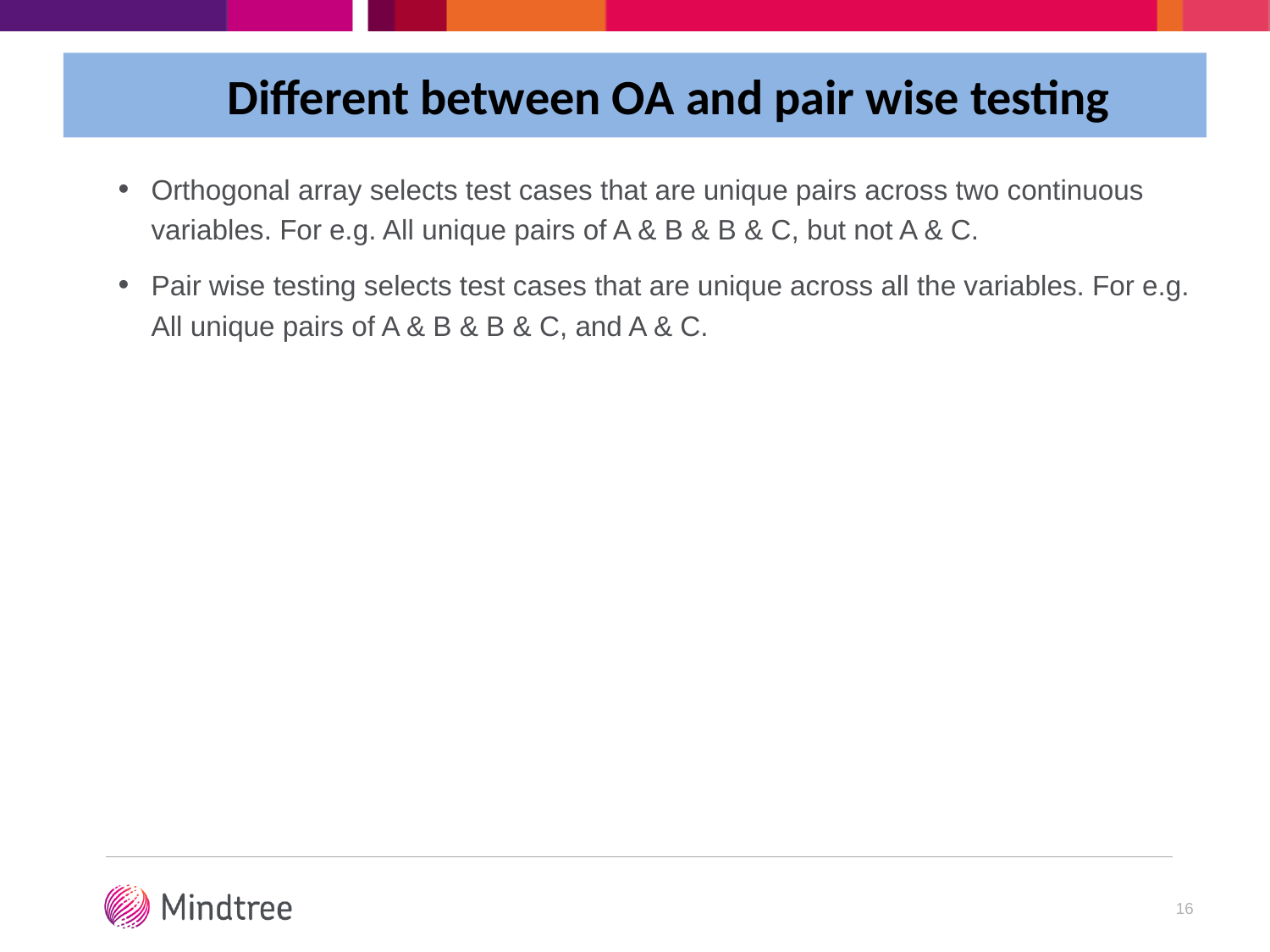

Different between OA and pair wise testing
Orthogonal array selects test cases that are unique pairs across two continuous variables. For e.g. All unique pairs of A & B & B & C, but not A & C.
Pair wise testing selects test cases that are unique across all the variables. For e.g. All unique pairs of A & B & B & C, and A & C.

16